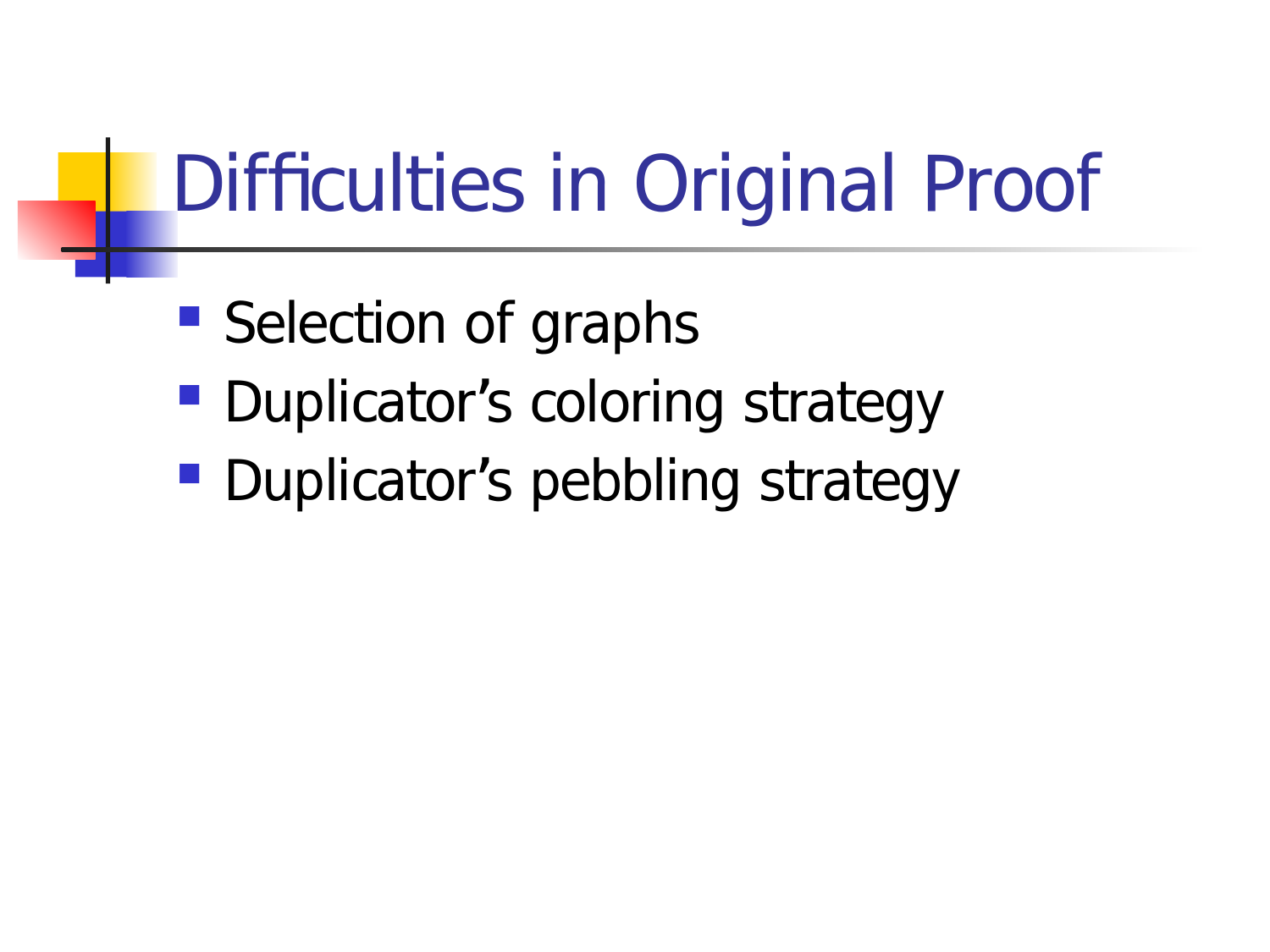

# Difficulties in Original Proof
Selection of graphs
Duplicator’s coloring strategy
Duplicator’s pebbling strategy